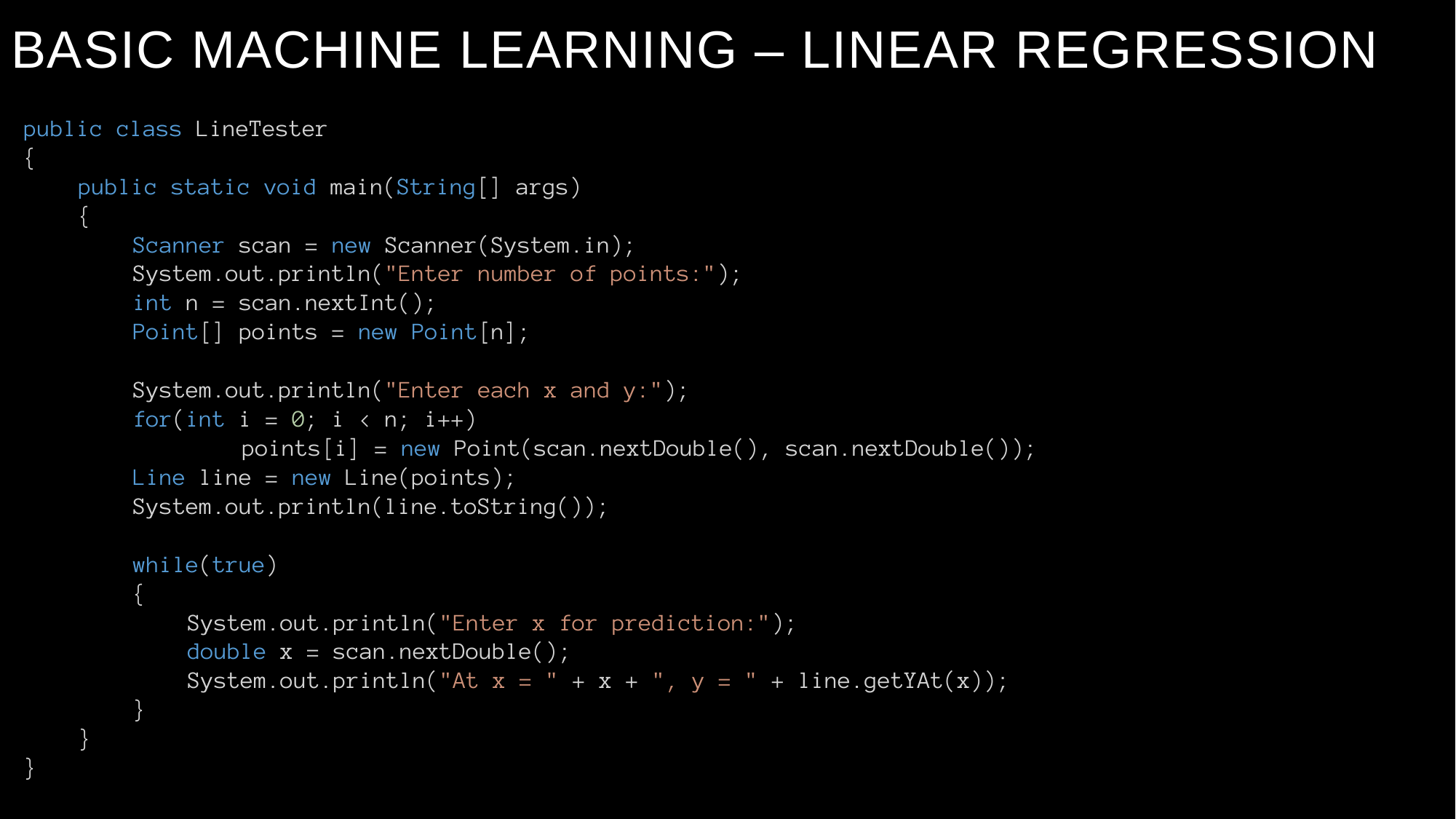

# Basic Machine Learning – Linear Regression
public class LineTester
{
public static void main(String[] args)
{
Scanner scan = new Scanner(System.in);
System.out.println("Enter number of points:");
int n = scan.nextInt();
Point[] points = new Point[n];
System.out.println("Enter each x and y:");
for(int i = 0; i < n; i++)
	points[i] = new Point(scan.nextDouble(), scan.nextDouble());
Line line = new Line(points);
System.out.println(line.toString());
while(true)
{
System.out.println("Enter x for prediction:");
double x = scan.nextDouble();
System.out.println("At x = " + x + ", y = " + line.getYAt(x));
}
}
}